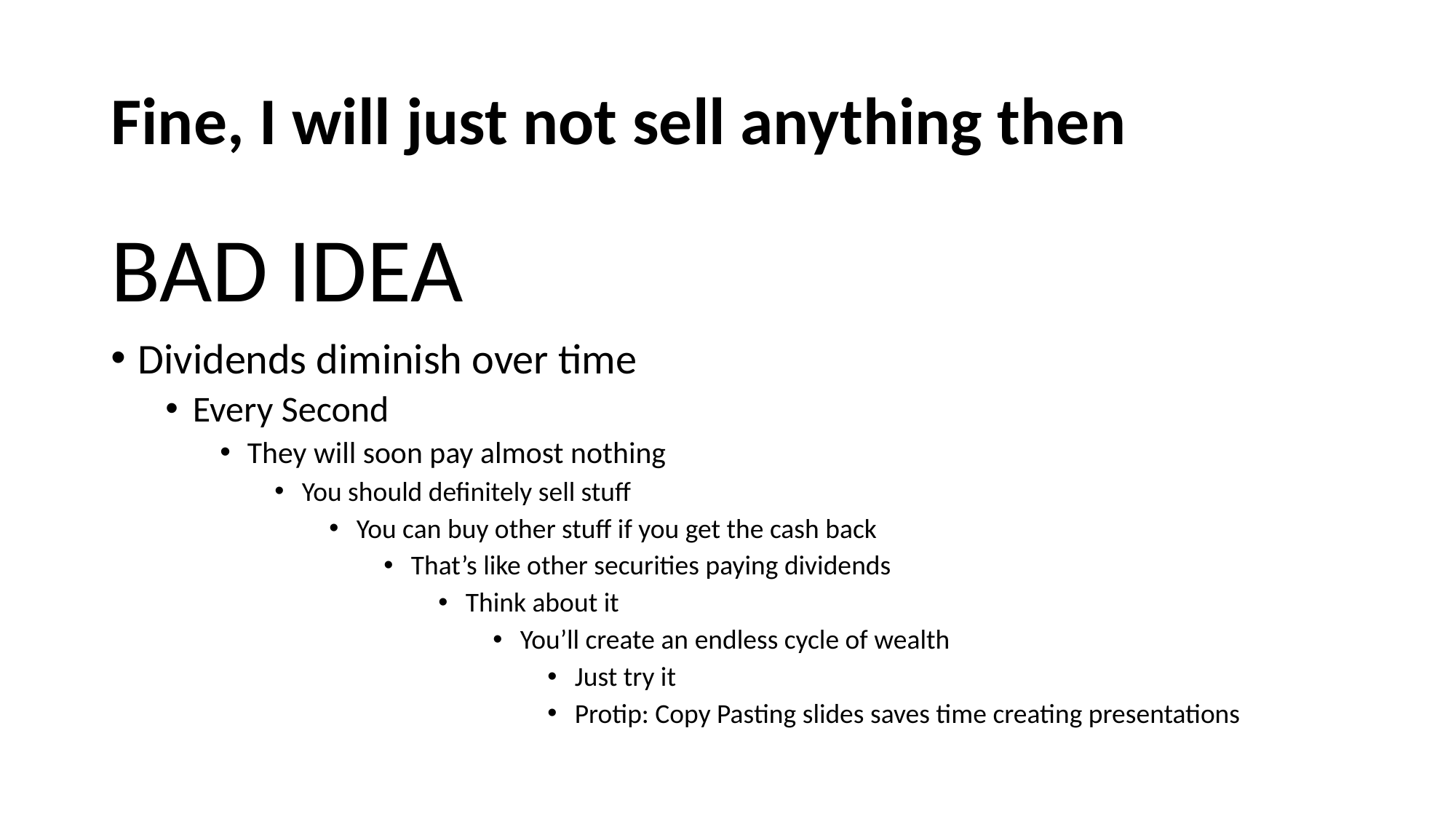

# Fine, I will just not sell anything then
BAD IDEA
Dividends diminish over time
Every Second
They will soon pay almost nothing
You should definitely sell stuff
You can buy other stuff if you get the cash back
That’s like other securities paying dividends
Think about it
You’ll create an endless cycle of wealth
Just try it
Protip: Copy Pasting slides saves time creating presentations